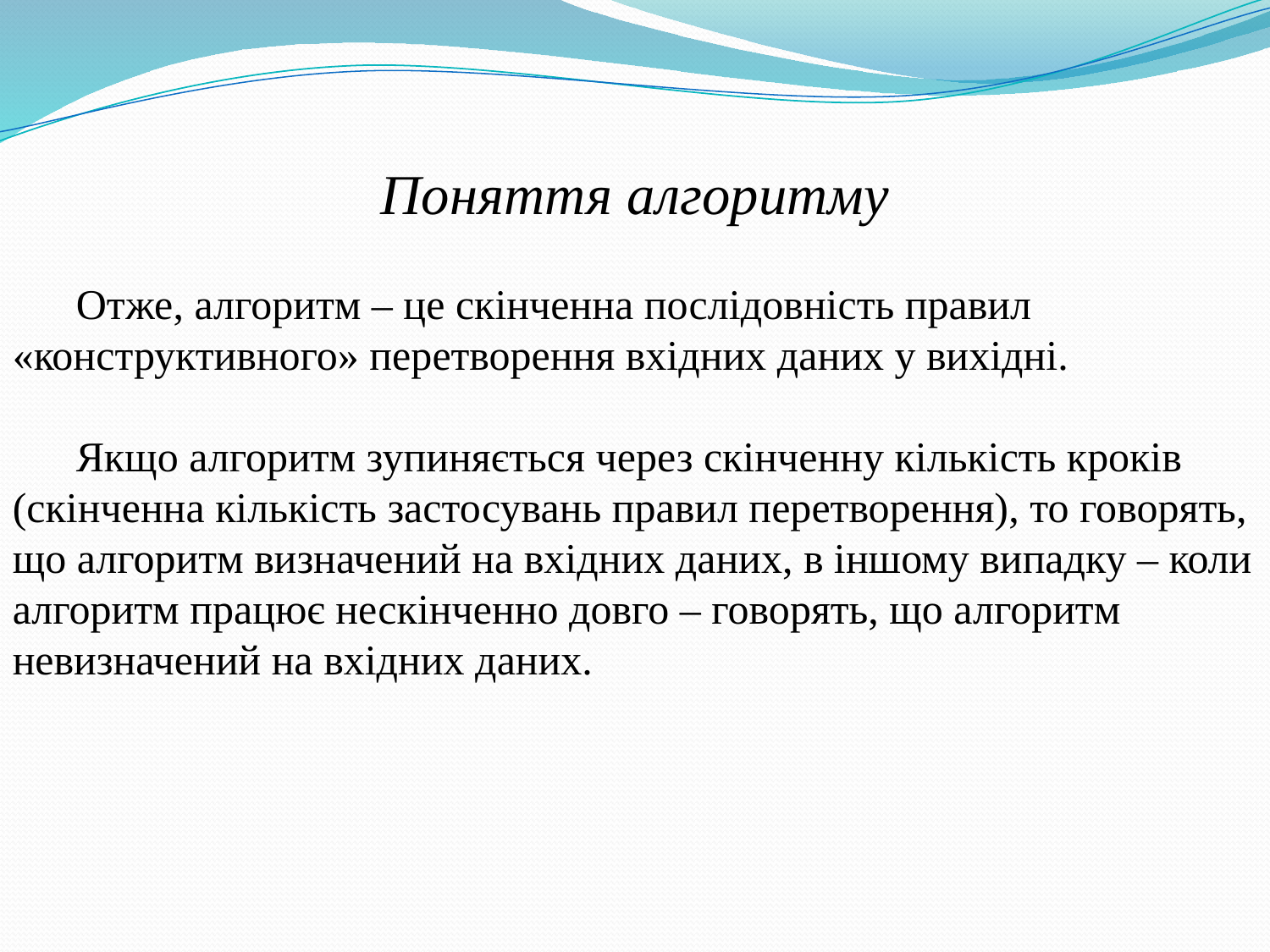

Поняття алгоритму

Отже, алгоритм – це скінченна послідовність правил «конструктивного» перетворення вхідних даних у вихідні.

Якщо алгоритм зупиняється через скінченну кількість кроків (скінченна кількість застосувань правил перетворення), то говорять, що алгоритм визначений на вхідних даних, в іншому випадку – коли алгоритм працює нескінченно довго – говорять, що алгоритм невизначений на вхідних даних.